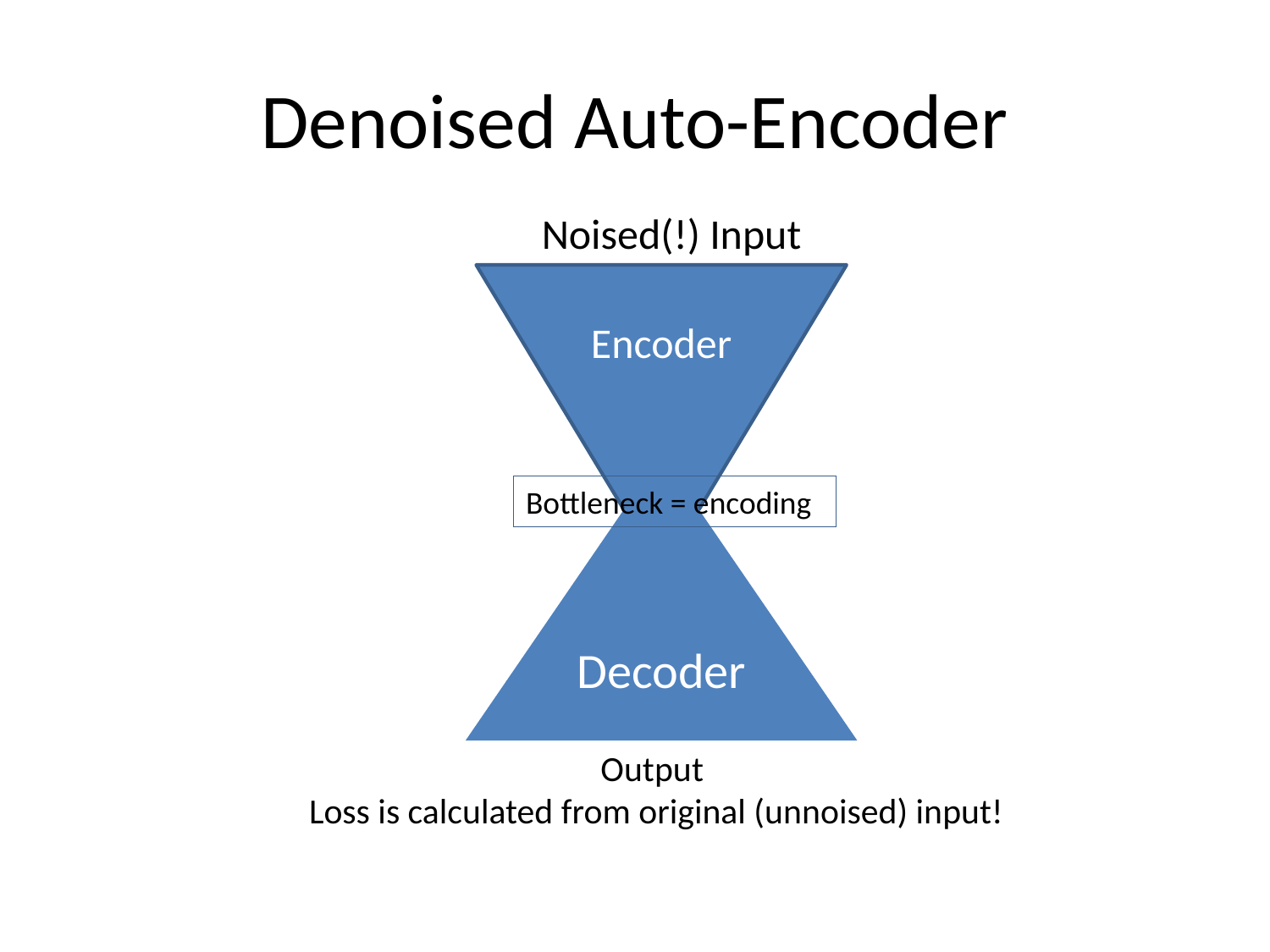

# Denoised Auto-Encoder
Noised(!) Input
Encoder
Decoder
Bottleneck = encoding
Output
Loss is calculated from original (unnoised) input!